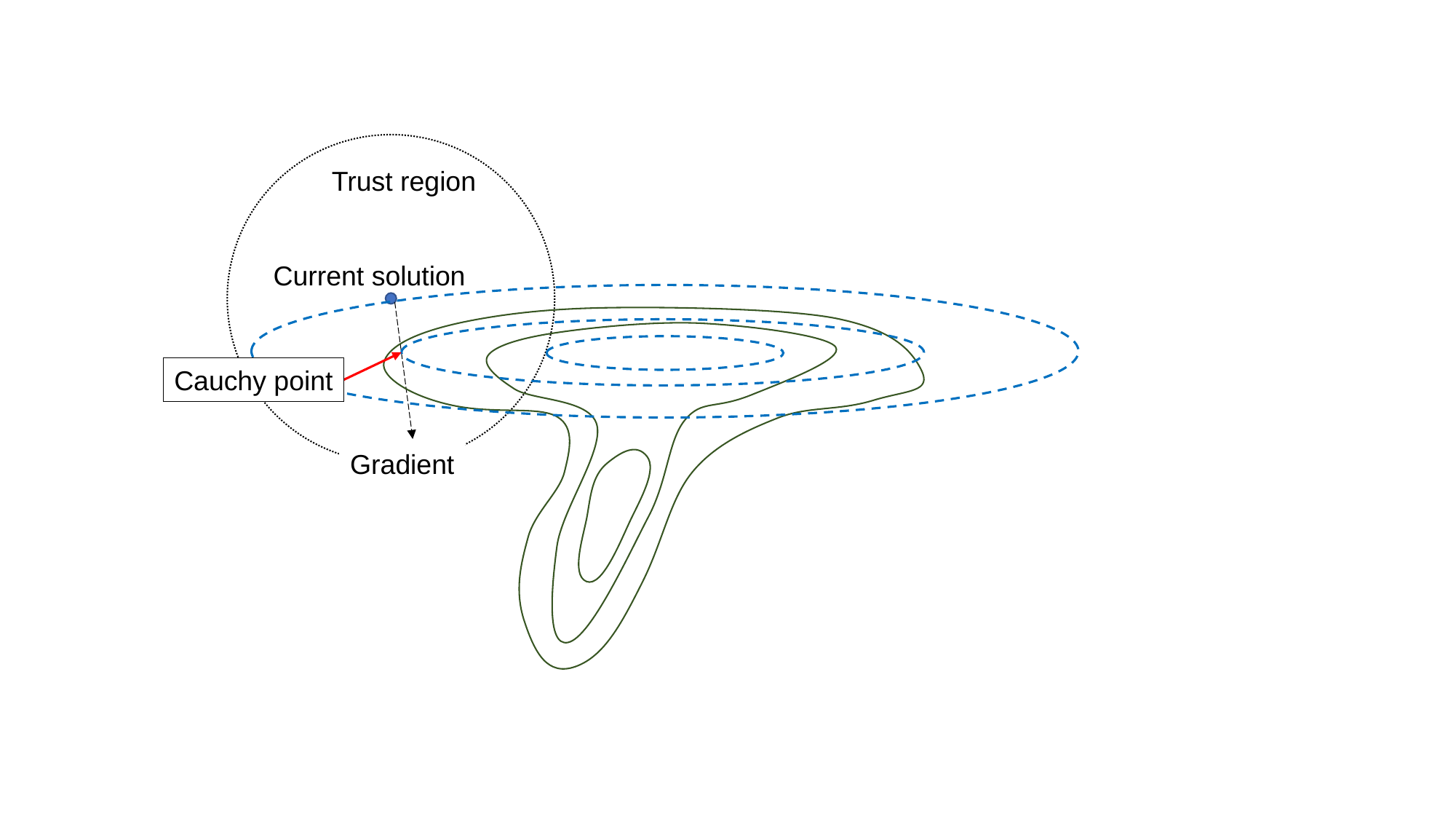

Trust region
Current solution

Cauchy point
Gradient